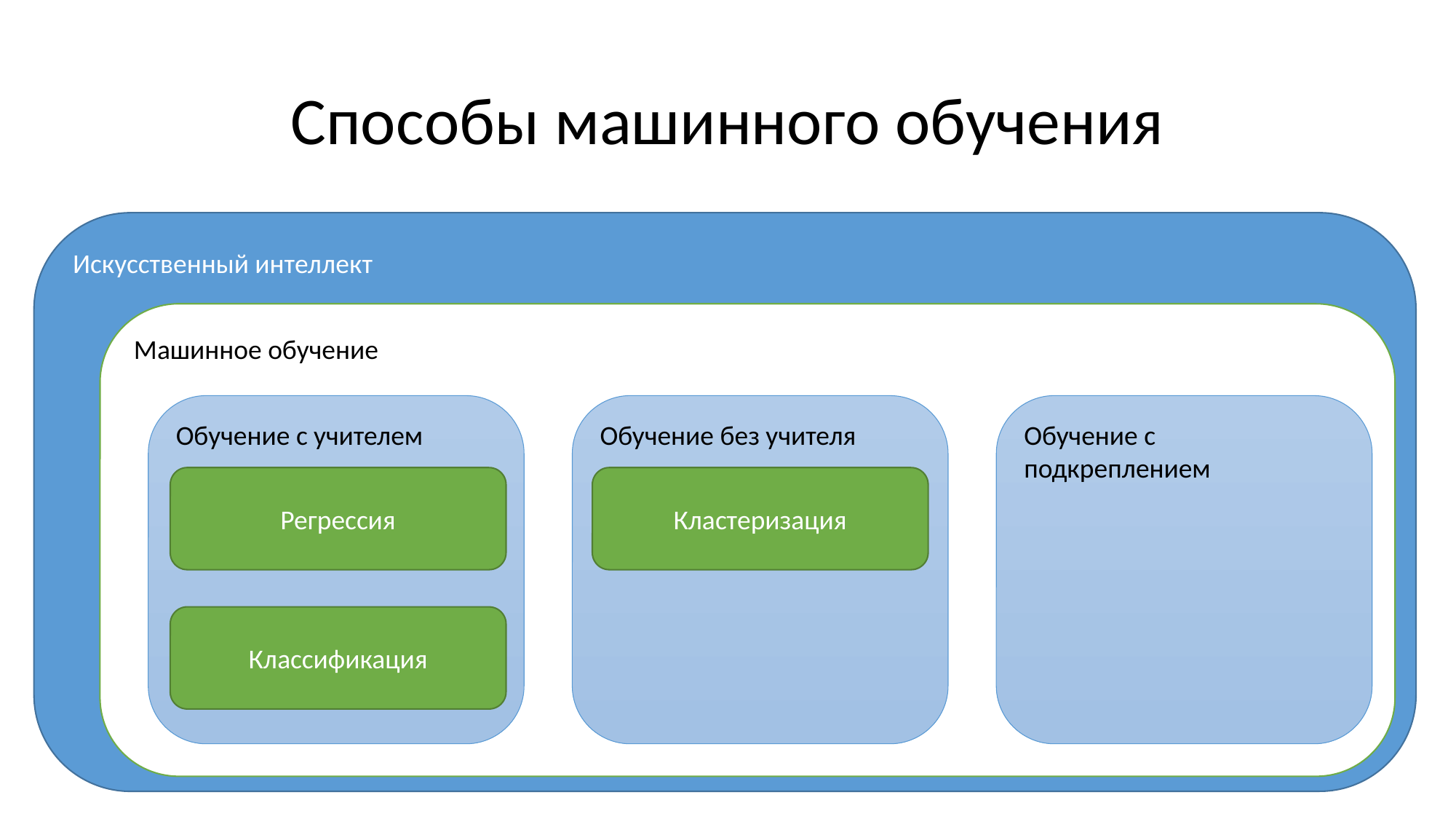

# Способы машинного обучения
Искусственный интеллект
Машинное обучение
Обучение с подкреплением
Обучение с учителем
Обучение без учителя
Регрессия
Кластеризация
Классификация